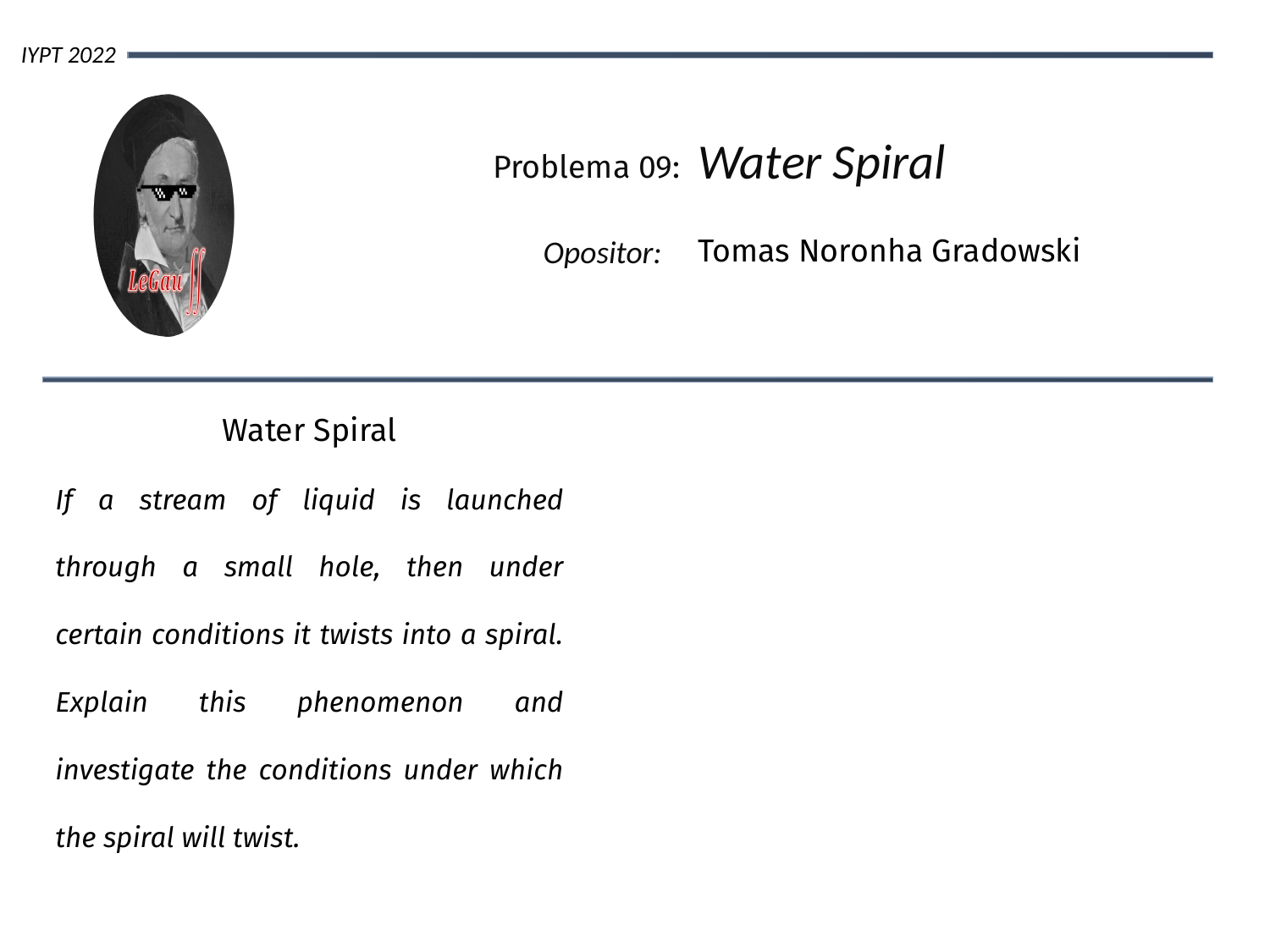

Problema 09:
Water Spiral
Tomas Noronha Gradowski
Water Spiral
If a stream of liquid is launched through a small hole, then under certain conditions it twists into a spiral. Explain this phenomenon and investigate the conditions under which the spiral will twist.